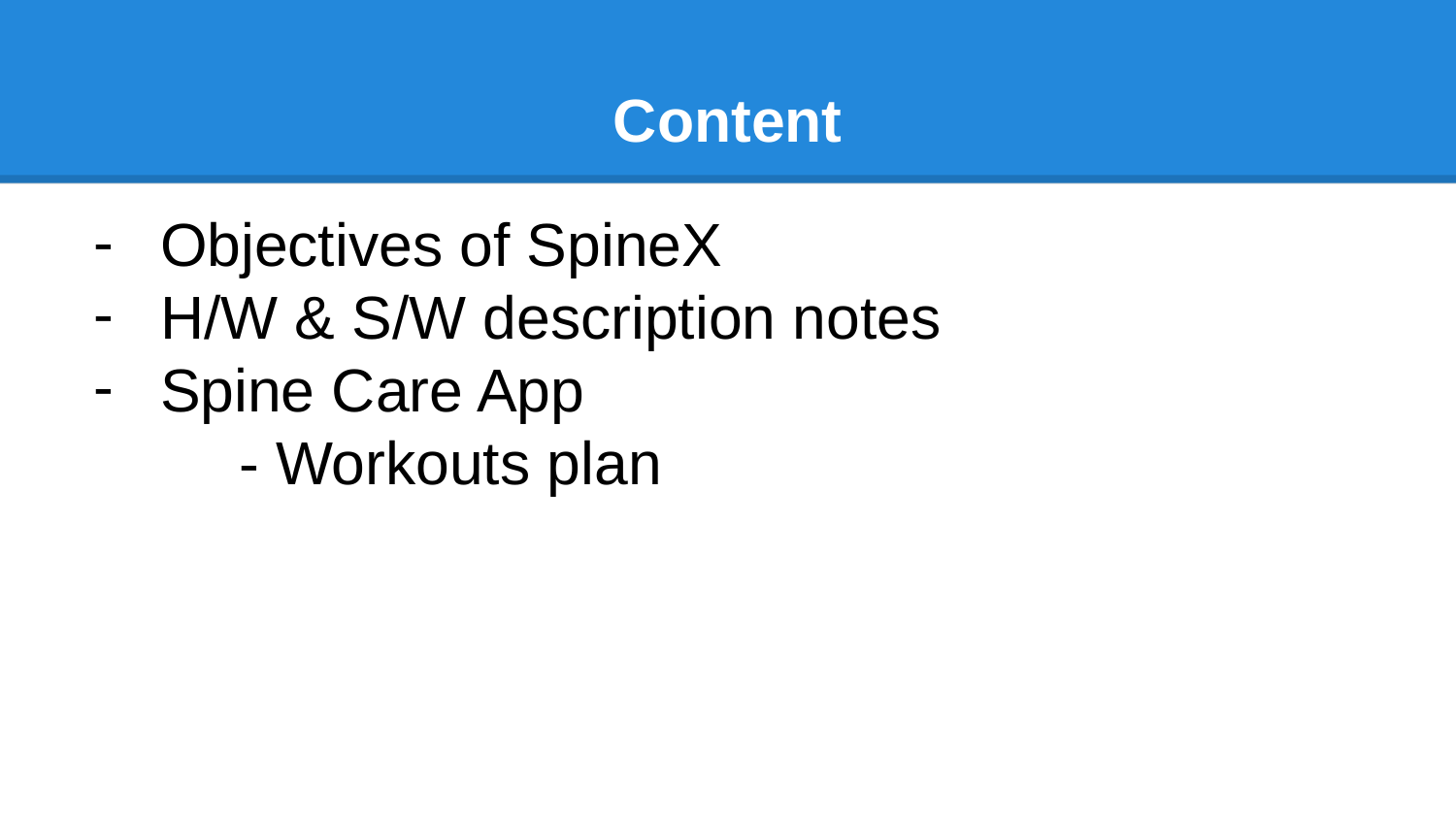

# Content
Objectives of SpineX
H/W & S/W description notes
Spine Care App
	- Workouts plan